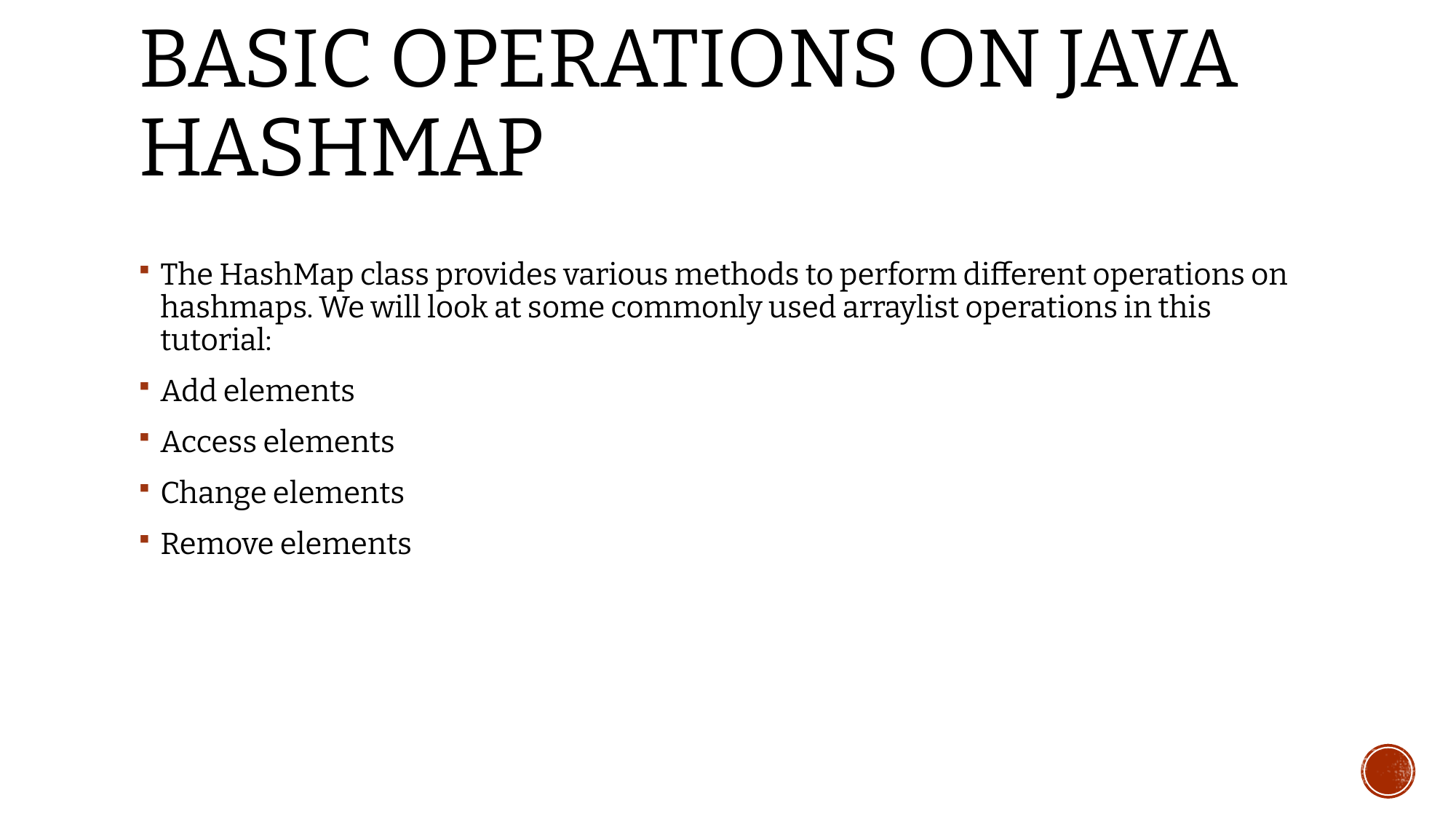

# Basic Operations on Java HashMap
The HashMap class provides various methods to perform different operations on hashmaps. We will look at some commonly used arraylist operations in this tutorial:
Add elements
Access elements
Change elements
Remove elements